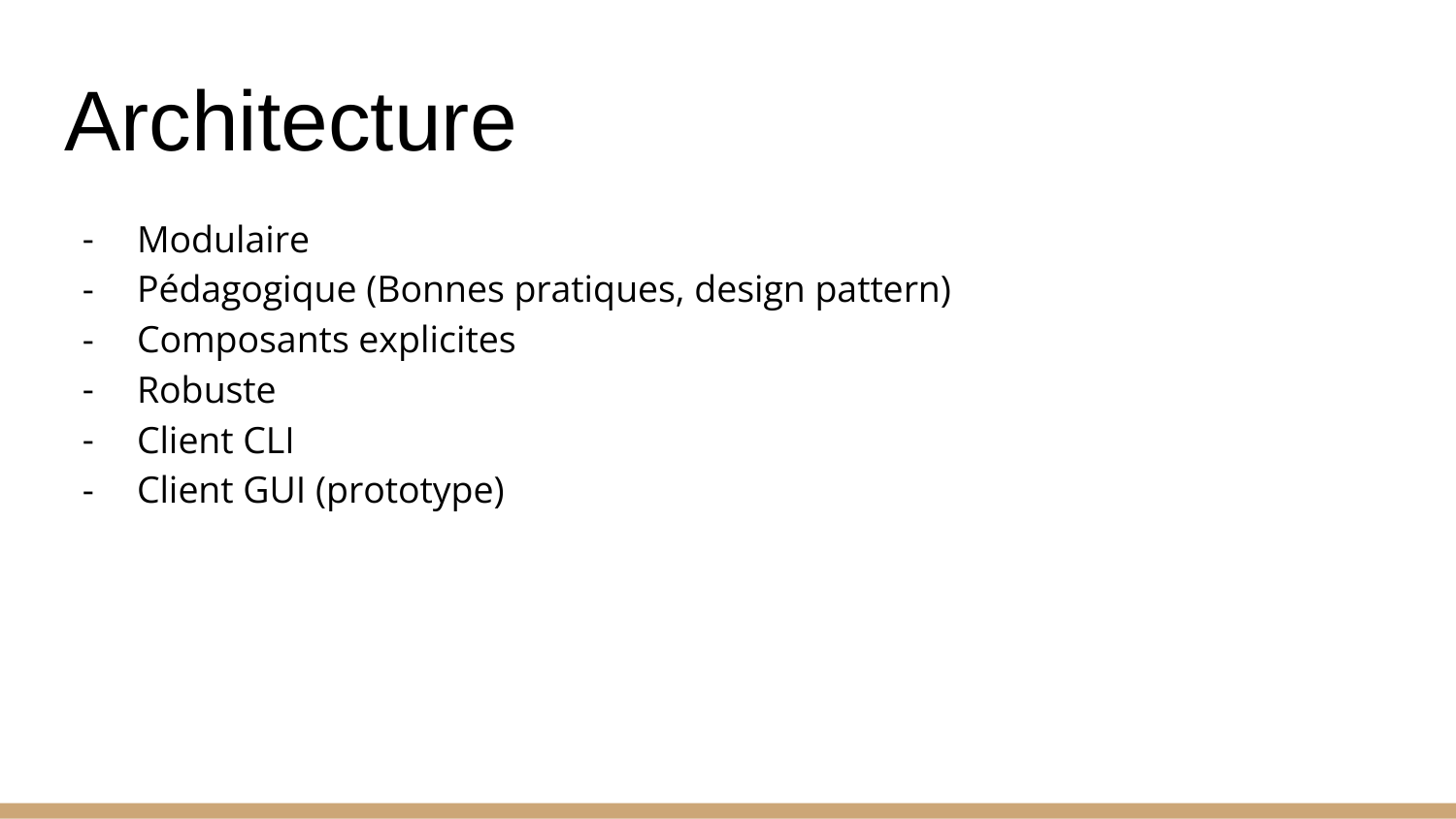

# Architecture
Modulaire
Pédagogique (Bonnes pratiques, design pattern)
Composants explicites
Robuste
Client CLI
Client GUI (prototype)